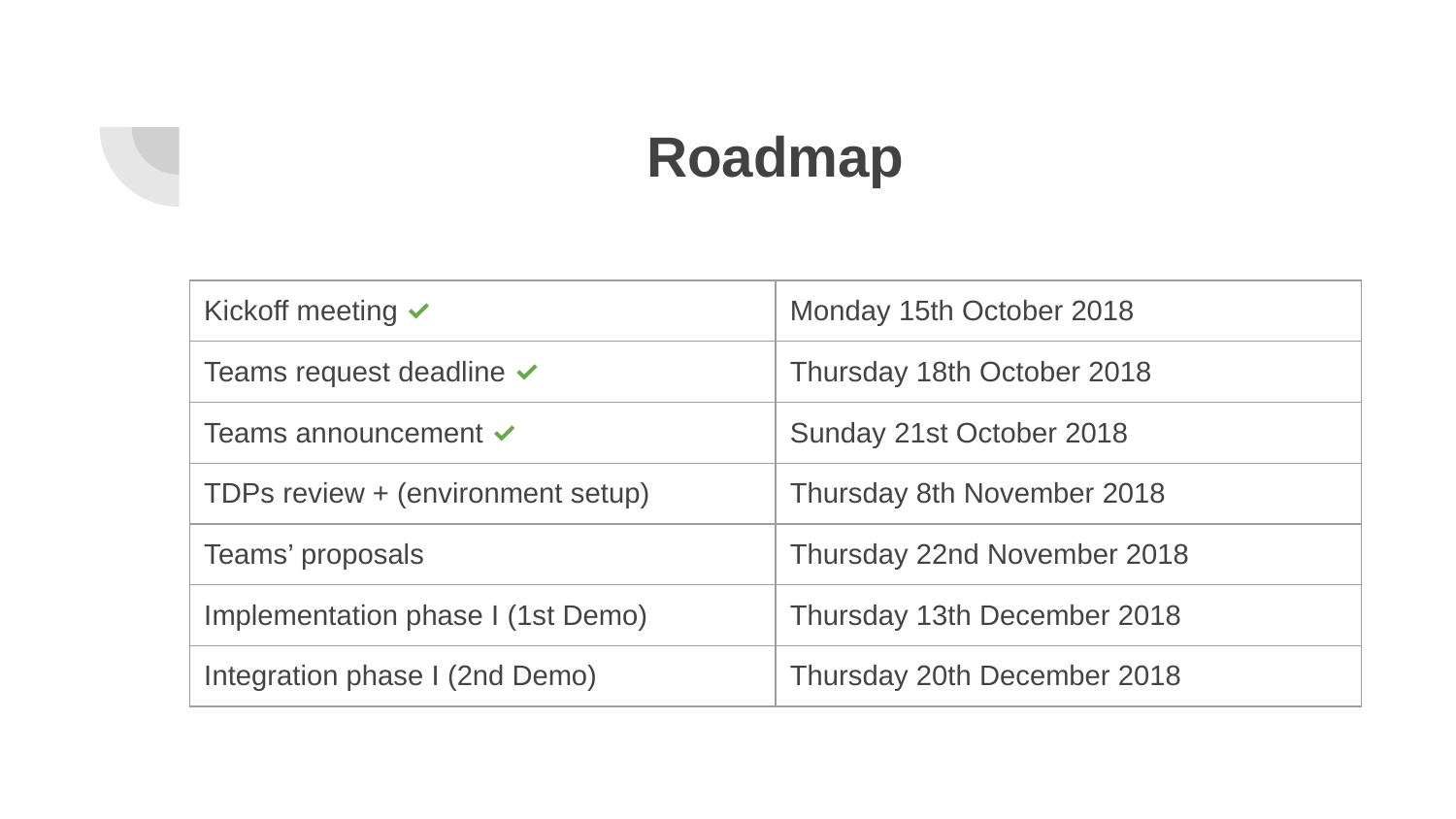

# Roadmap
| Kickoff meeting ✓ | Monday 15th October 2018 |
| --- | --- |
| Teams request deadline ✓ | Thursday 18th October 2018 |
| Teams announcement ✓ | Sunday 21st October 2018 |
| TDPs review + (environment setup) | Thursday 8th November 2018 |
| Teams’ proposals | Thursday 22nd November 2018 |
| Implementation phase I (1st Demo) | Thursday 13th December 2018 |
| Integration phase I (2nd Demo) | Thursday 20th December 2018 |